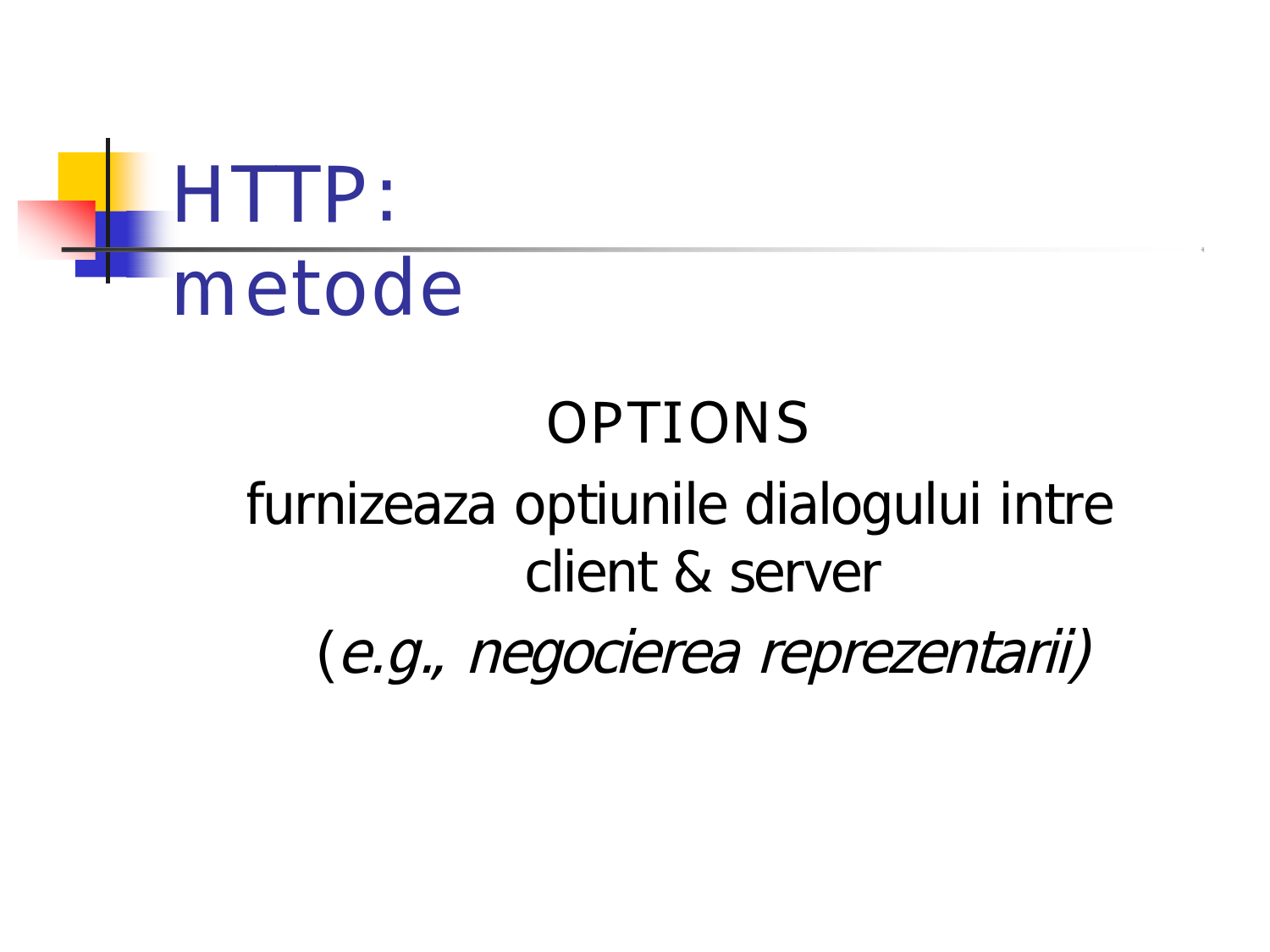

# HTTP:	metode

OPTIONS
furnizeaza optiunile dialogului intre
client & server
(e.g., negocierea reprezentarii)